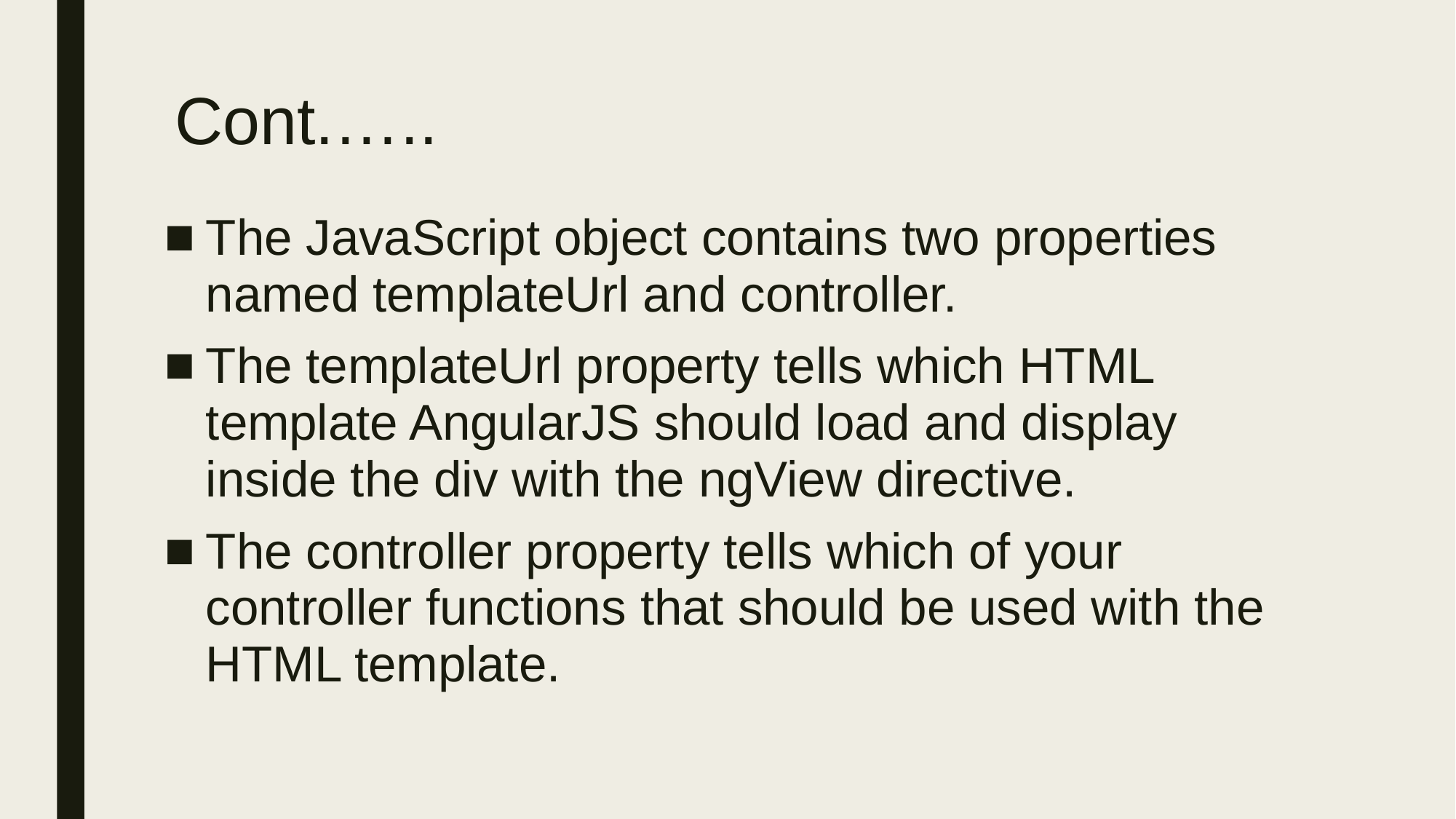

# Cont.…..
The JavaScript object contains two properties named templateUrl and controller.
The templateUrl property tells which HTML template AngularJS should load and display inside the div with the ngView directive.
The controller property tells which of your controller functions that should be used with the HTML template.